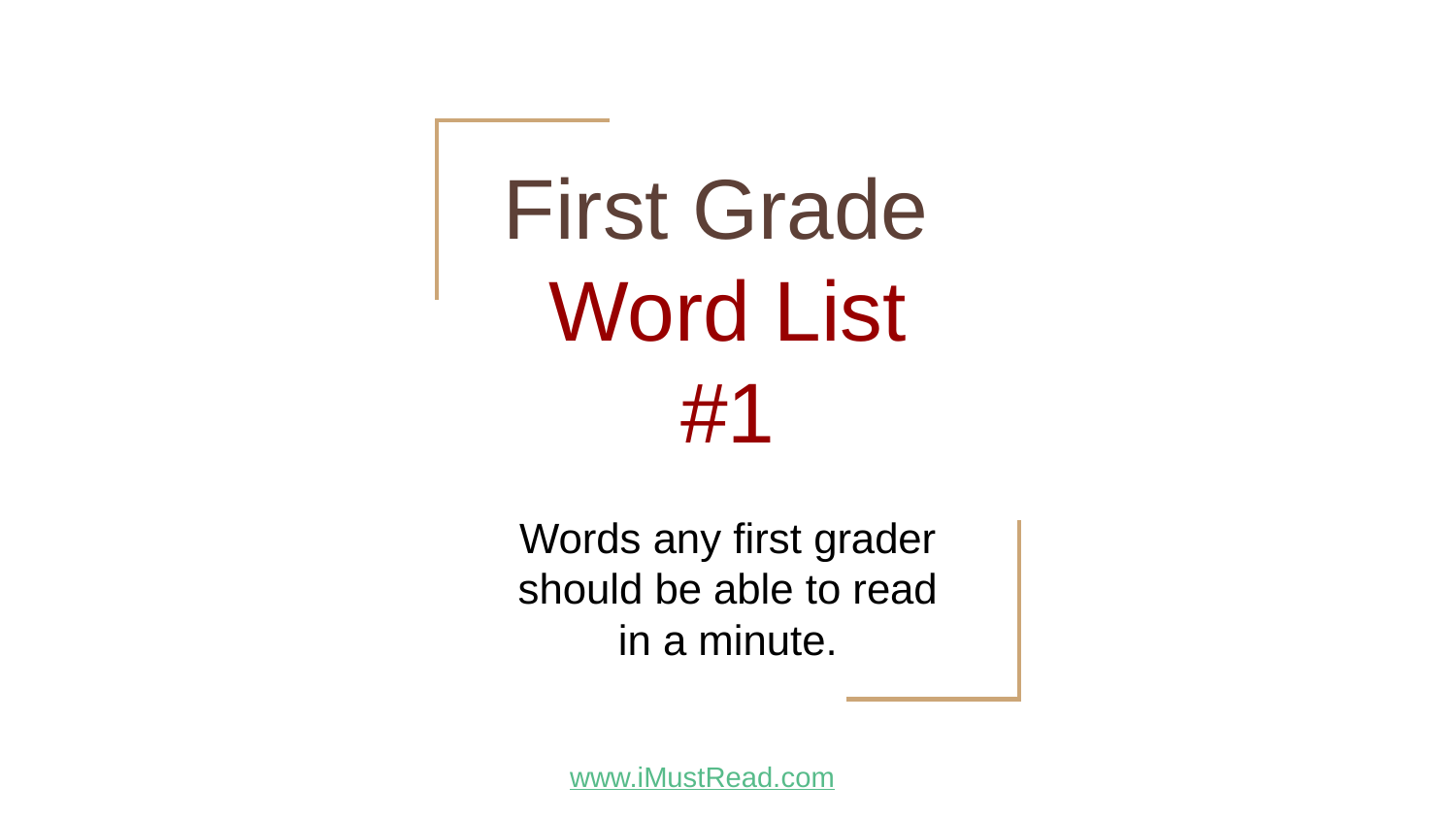

# First Grade
Word List #1
Words any first grader should be able to read in a minute.
www.iMustRead.com